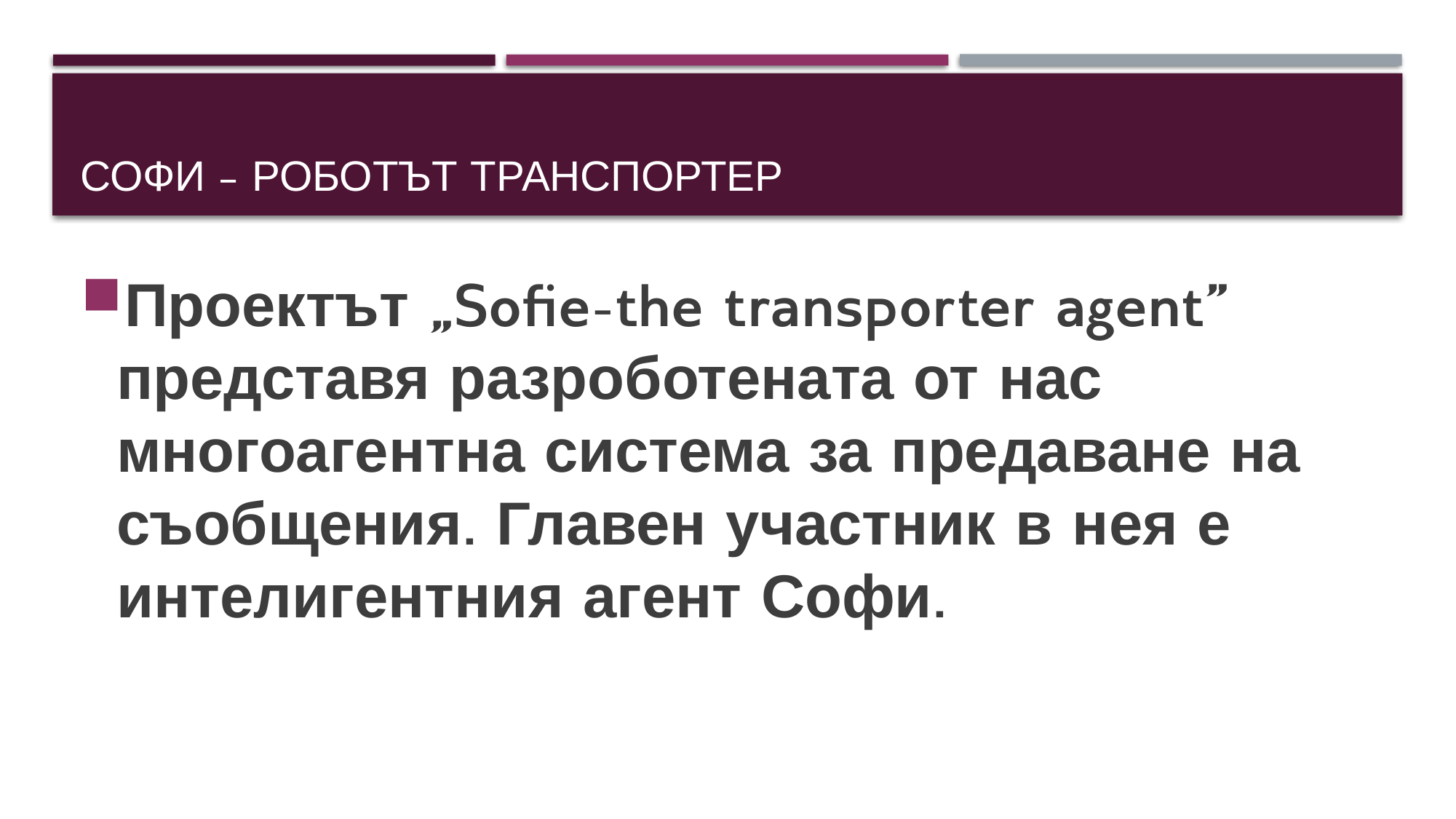

# Софи – роботът транспортер
Проектът „Sofie-the transporter agent” представя разроботената от нас многоагентна система за предаване на съобщения. Главен участник в нея е интелигентния агент Софи.